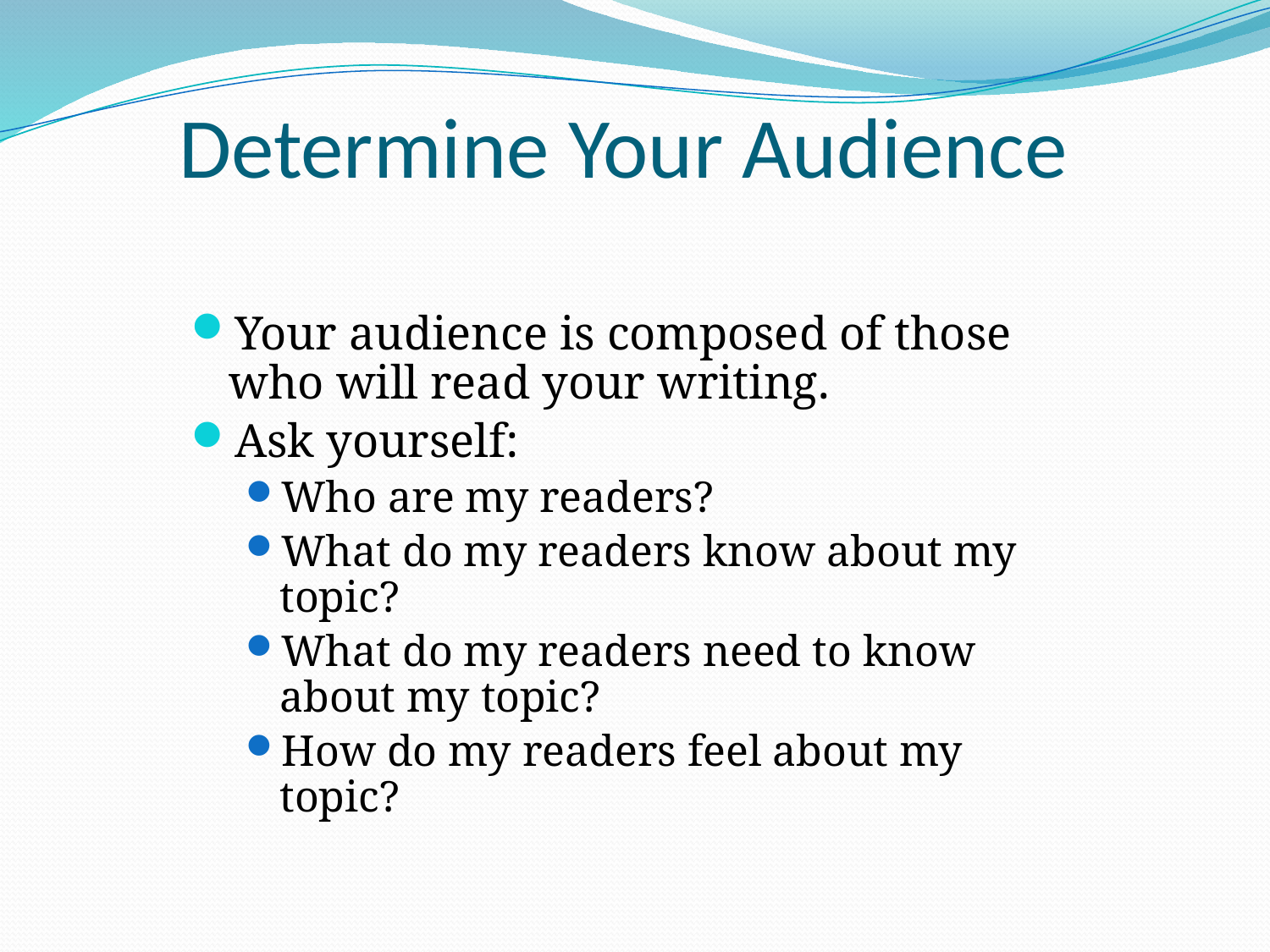

# Determine Your Audience
Your audience is composed of those who will read your writing.
Ask yourself:
Who are my readers?
What do my readers know about my topic?
What do my readers need to know about my topic?
How do my readers feel about my topic?